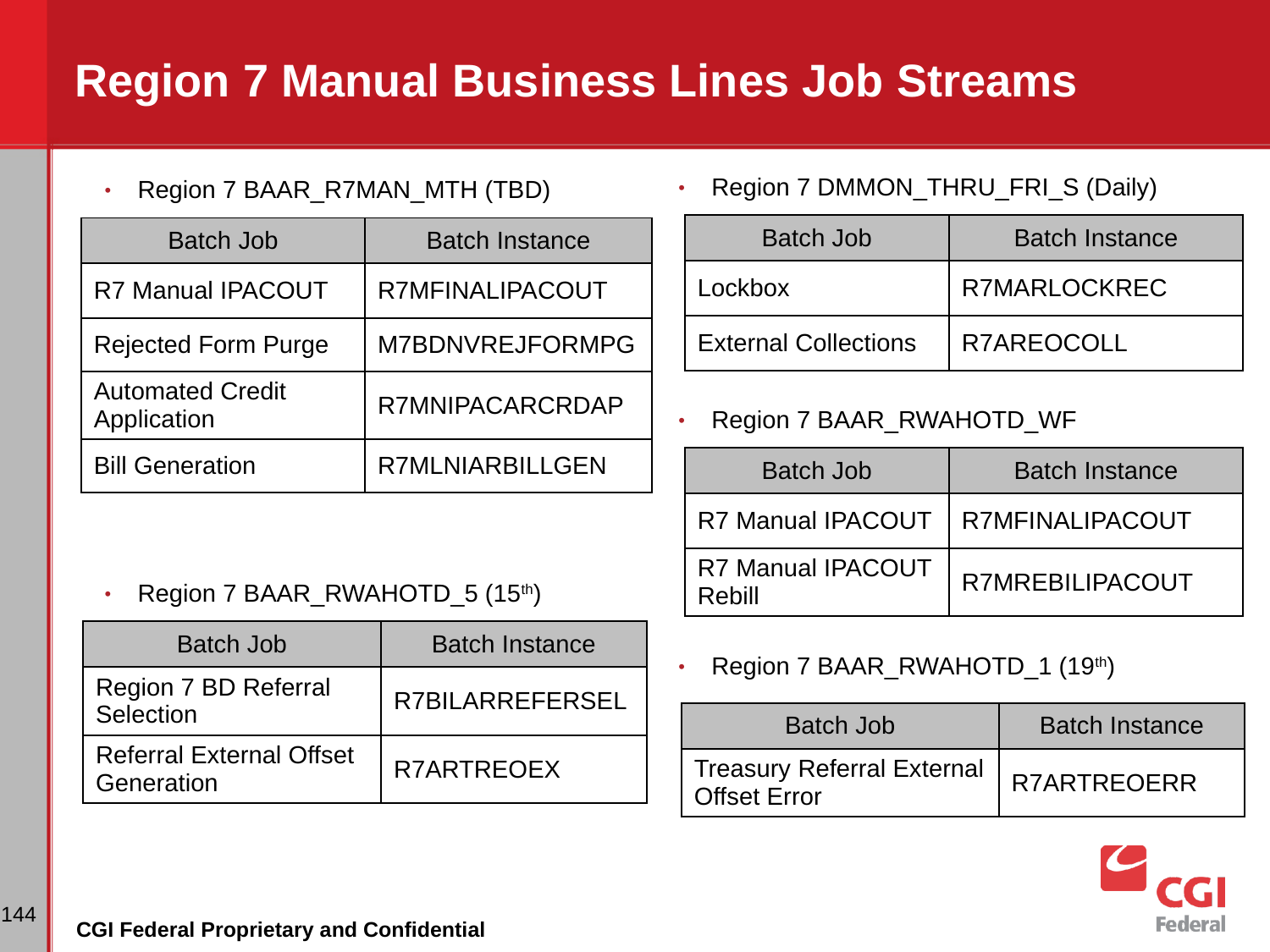

# Region 7 Manual Business Lines Job Streams
Region 7 DMMON_THRU_FRI_S (Daily)
Region 7 BAAR_R7MAN_MTH (TBD)
| Batch Job | Batch Instance |
| --- | --- |
| Lockbox | R7MARLOCKREC |
| External Collections | R7AREOCOLL |
| Batch Job | Batch Instance |
| --- | --- |
| R7 Manual IPACOUT | R7MFINALIPACOUT |
| Rejected Form Purge | M7BDNVREJFORMPG |
| Automated Credit Application | R7MNIPACARCRDAP |
| Bill Generation | R7MLNIARBILLGEN |
Region 7 BAAR_RWAHOTD_WF
| Batch Job | Batch Instance |
| --- | --- |
| R7 Manual IPACOUT | R7MFINALIPACOUT |
| R7 Manual IPACOUT Rebill | R7MREBILIPACOUT |
Region 7 BAAR_RWAHOTD_5 (15th)
| Batch Job | Batch Instance |
| --- | --- |
| Region 7 BD Referral Selection | R7BILARREFERSEL |
| Referral External Offset Generation | R7ARTREOEX |
Region 7 BAAR_RWAHOTD_1 (19th)
| Batch Job | Batch Instance |
| --- | --- |
| Treasury Referral External Offset Error | R7ARTREOERR |
144
CGI Federal Proprietary and Confidential